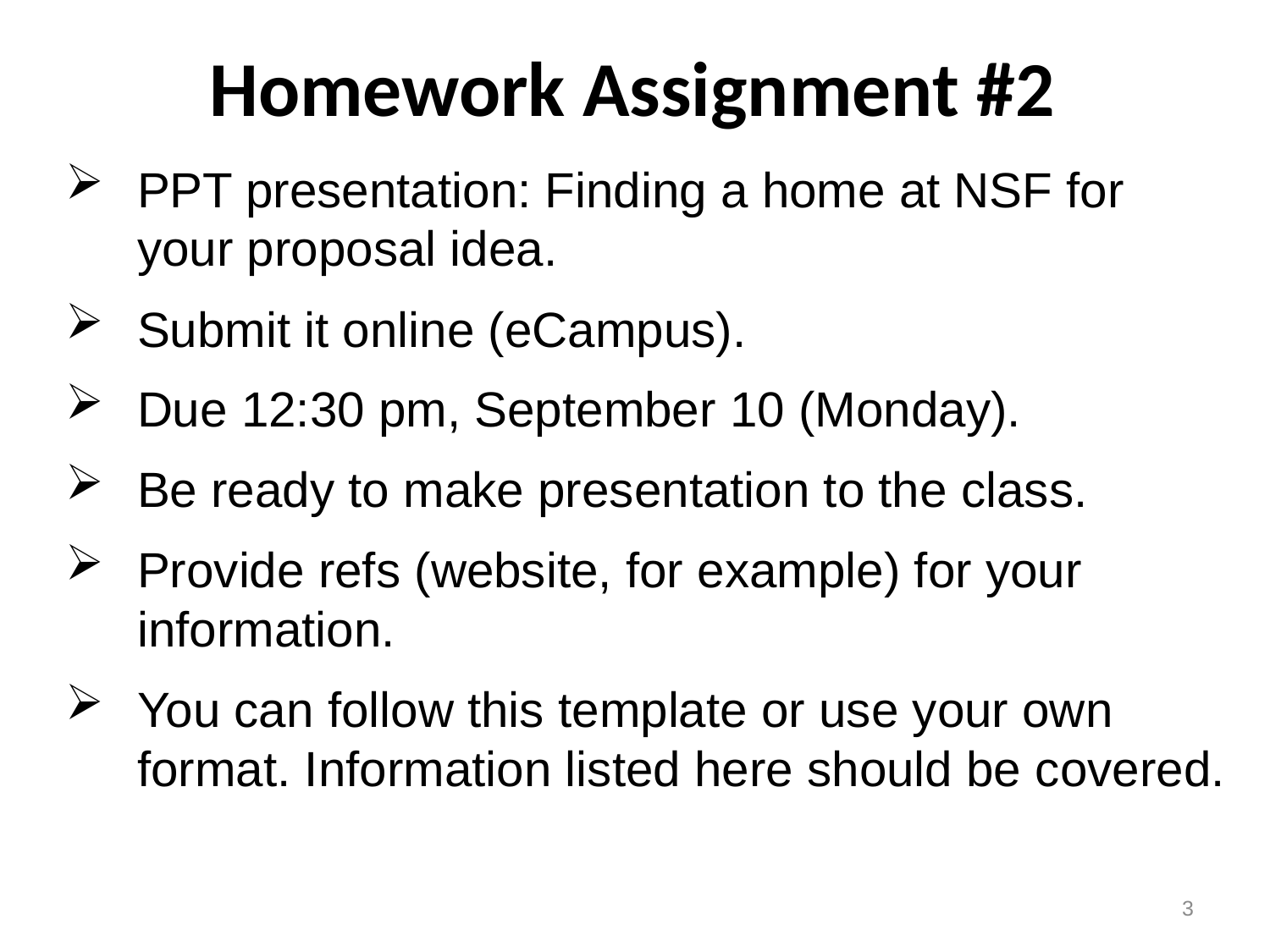

# Homework Assignment #2
PPT presentation: Finding a home at NSF for your proposal idea.
Submit it online (eCampus).
Due 12:30 pm, September 10 (Monday).
Be ready to make presentation to the class.
Provide refs (website, for example) for your information.
You can follow this template or use your own format. Information listed here should be covered.

3